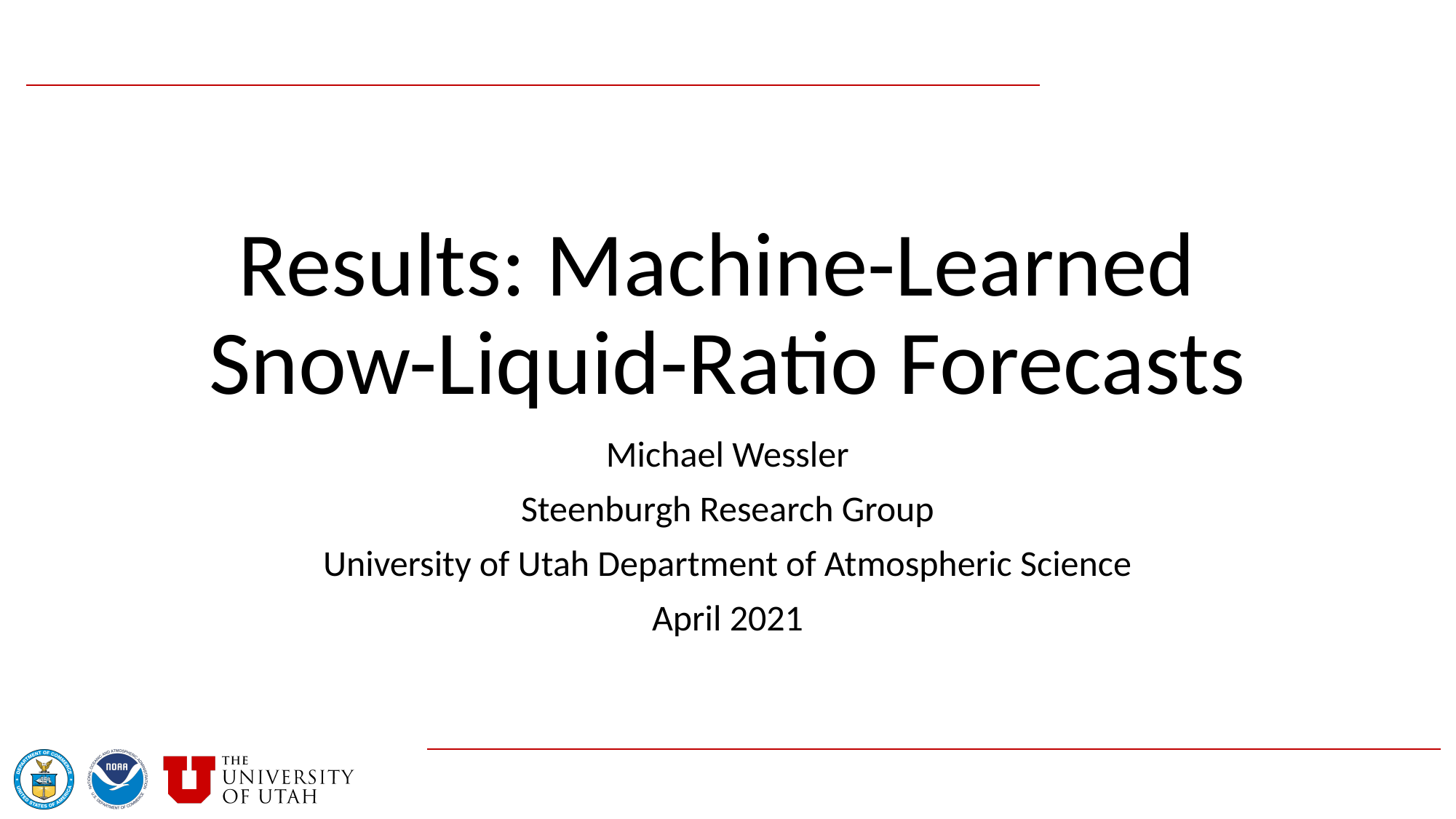

# Results: Machine-Learned Snow-Liquid-Ratio Forecasts
Michael Wessler
Steenburgh Research Group
University of Utah Department of Atmospheric Science
April 2021